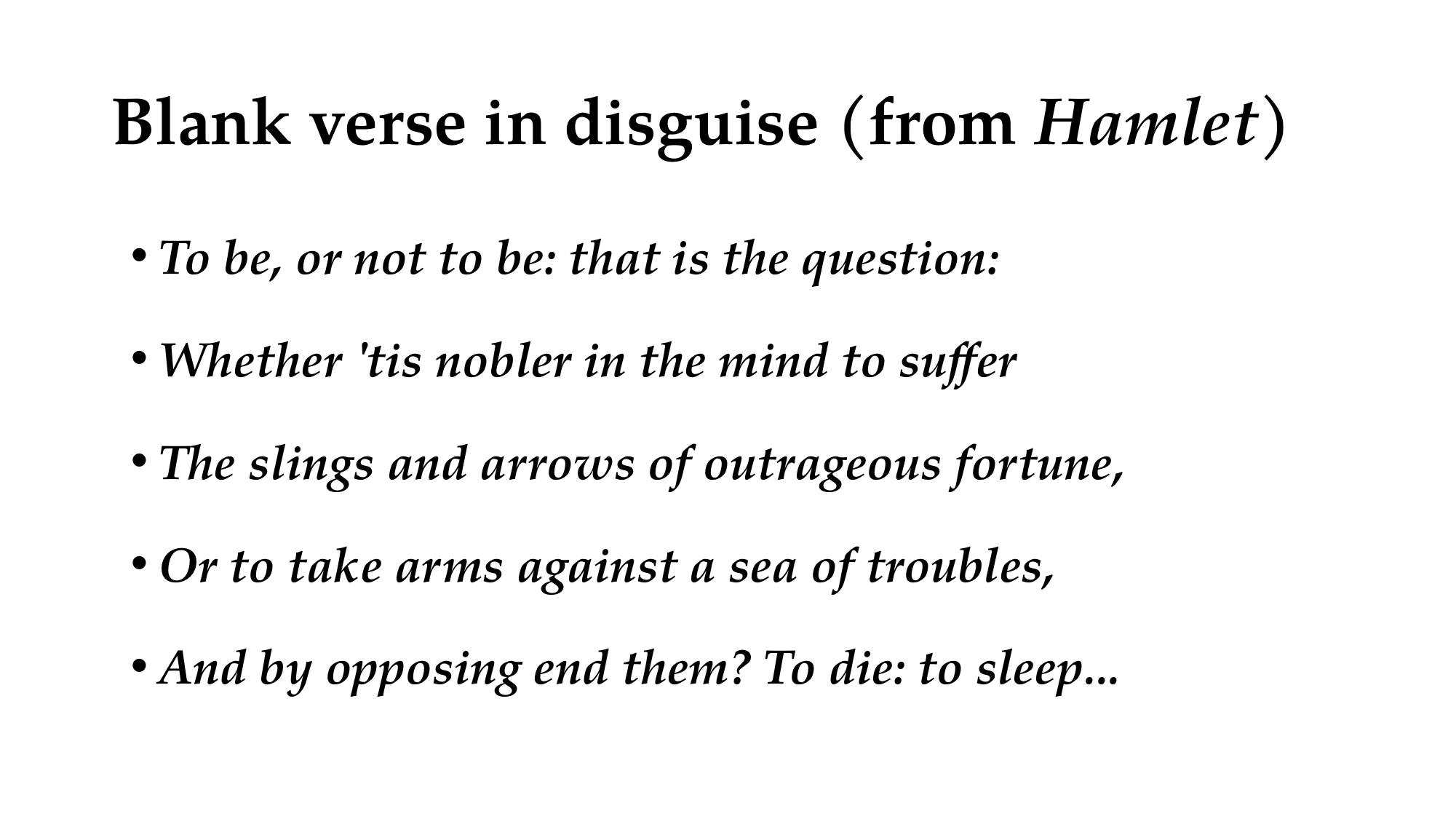

# Blank verse in disguise (from Hamlet)
To be, or not to be: that is the question:
Whether 'tis nobler in the mind to suffer
The slings and arrows of outrageous fortune,
Or to take arms against a sea of troubles,
And by opposing end them? To die: to sleep...